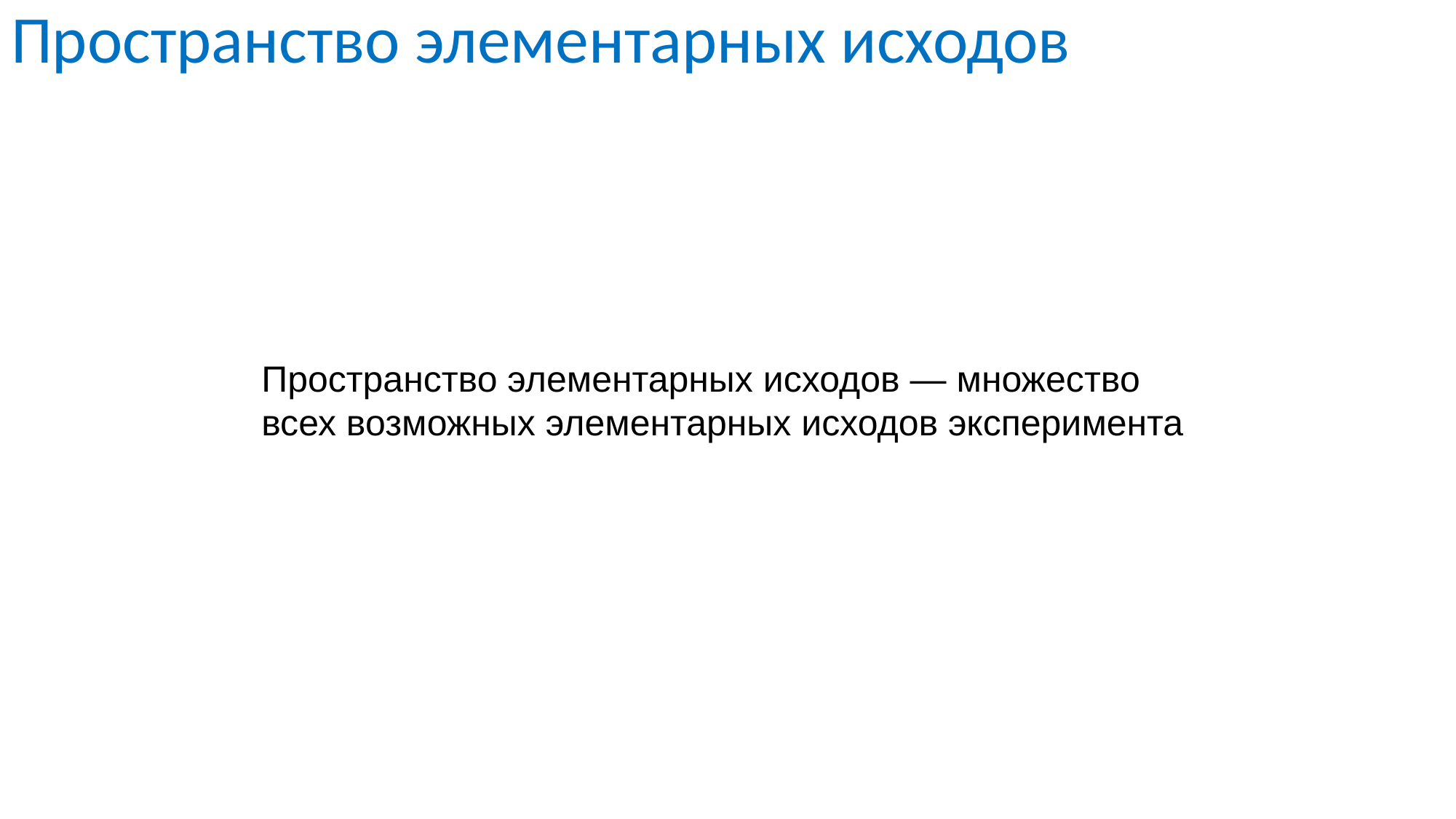

# Пространство элементарных исходов

Пространство элементарных исходов — множество всех возможных элементарных исходов эксперимента